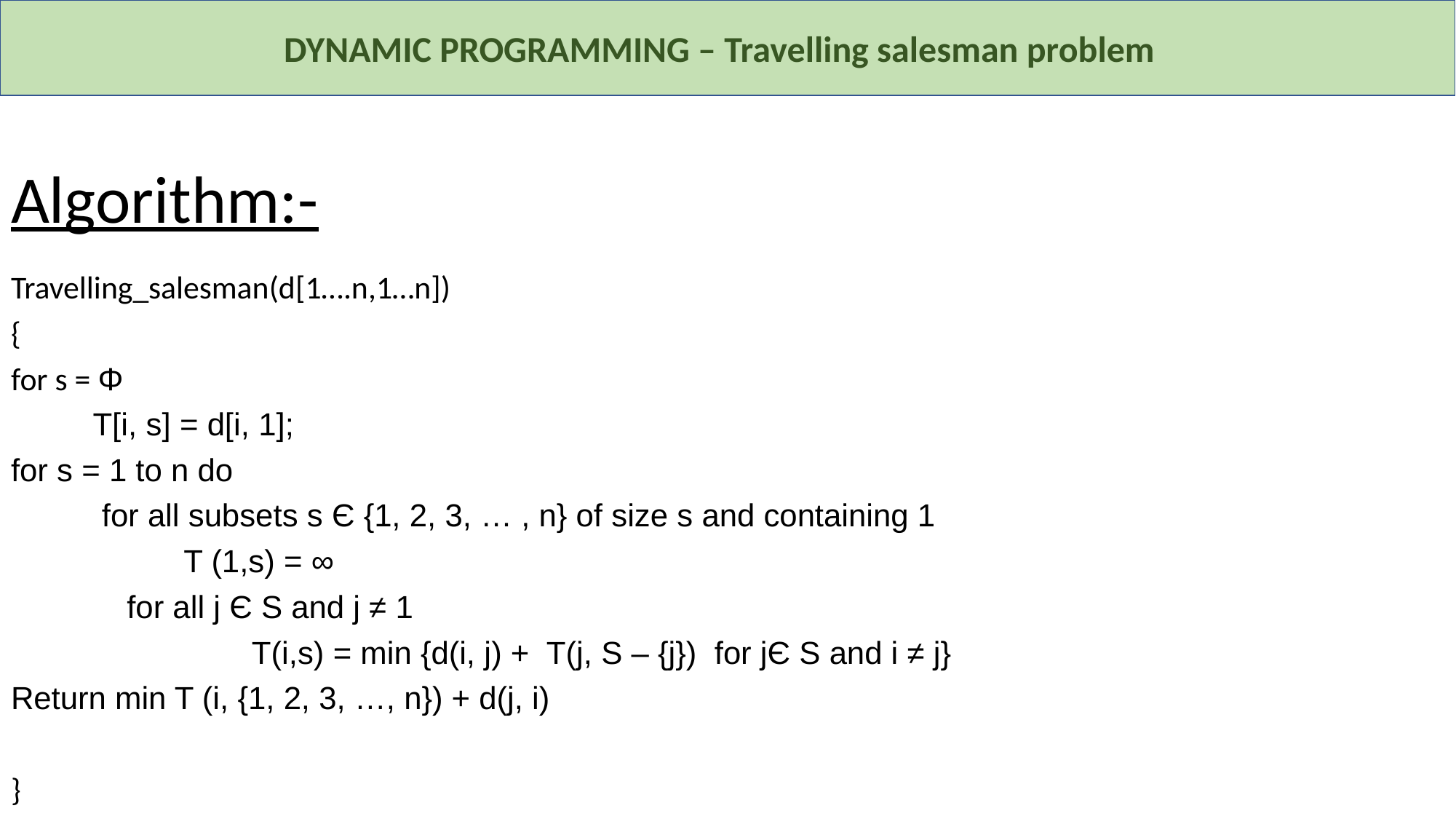

DYNAMIC PROGRAMMING – Travelling salesman problem
# Algorithm:-
Travelling_salesman(d[1….n,1…n])
{
for s = Φ
	T[i, s] = d[i, 1];
for s = 1 to n do
	 for all subsets s Є {1, 2, 3, … , n} of size s and containing 1
     		 T (1,s) = ∞
             for all j Є S and j ≠ 1
                           T(i,s) = min {d(i, j) +  T(j, S – {j})  for jЄ S and i ≠ j}
Return min T (i, {1, 2, 3, …, n}) + d(j, i)

}